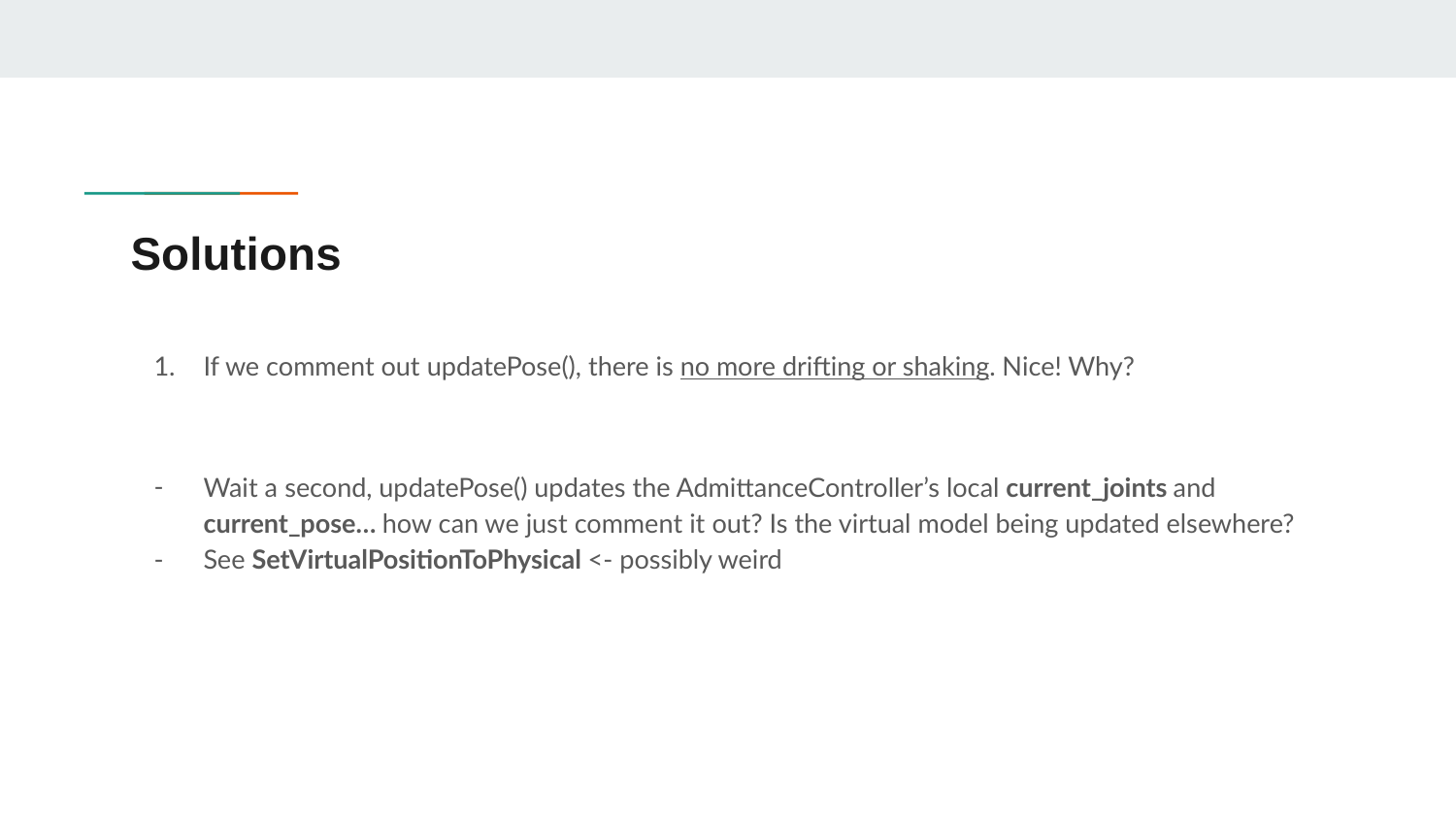

# Solutions
If we comment out updatePose(), there is no more drifting or shaking. Nice! Why?

Wait a second, updatePose() updates the AdmittanceController’s local current_joints and current_pose… how can we just comment it out? Is the virtual model being updated elsewhere?
See SetVirtualPositionToPhysical <- possibly weird